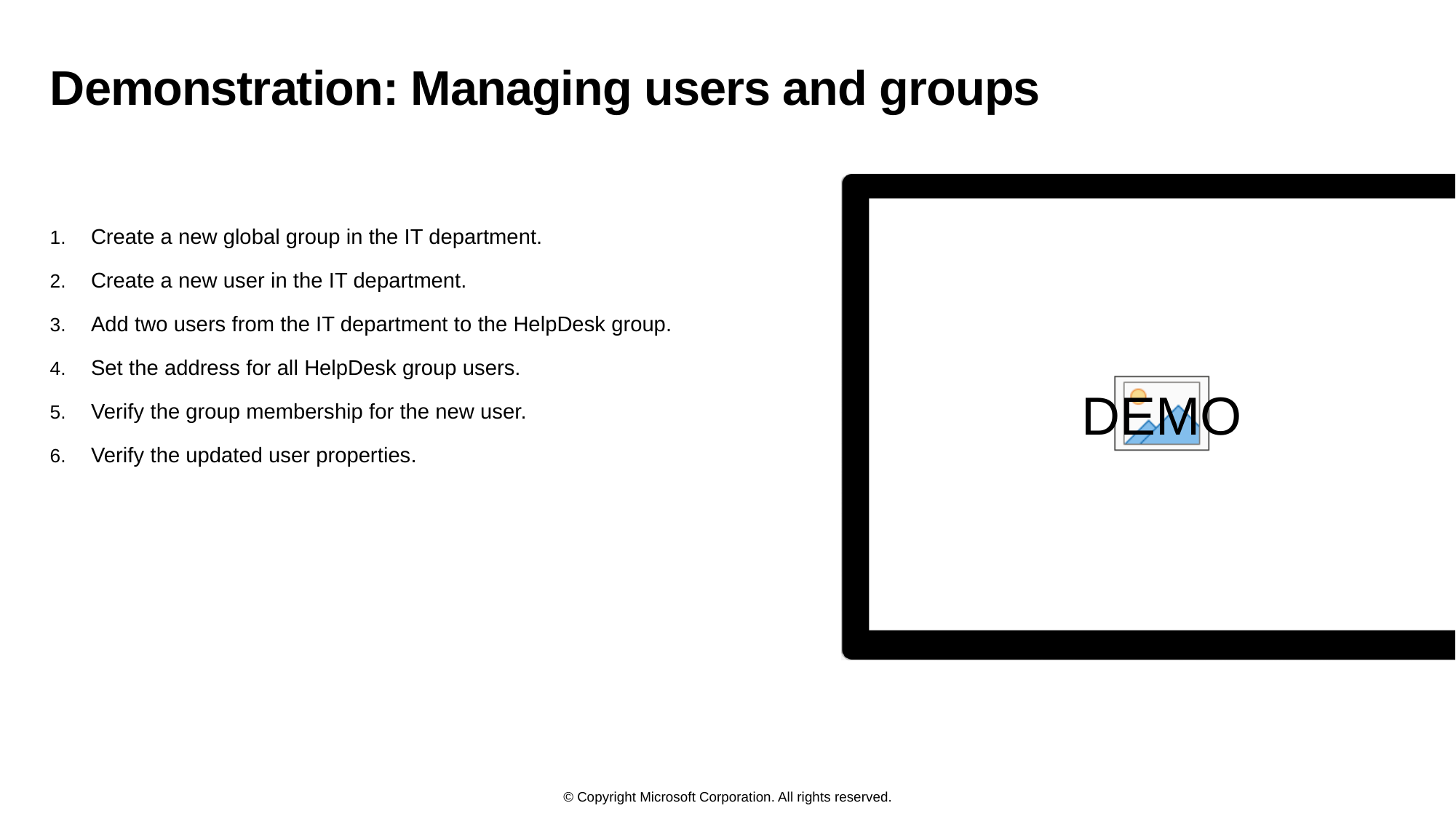

# Demonstration: Managing users and groups

Create a new global group in the IT department.
Create a new user in the IT department.
Add two users from the IT department to the HelpDesk group.
Set the address for all HelpDesk group users.
Verify the group membership for the new user.
Verify the updated user properties.